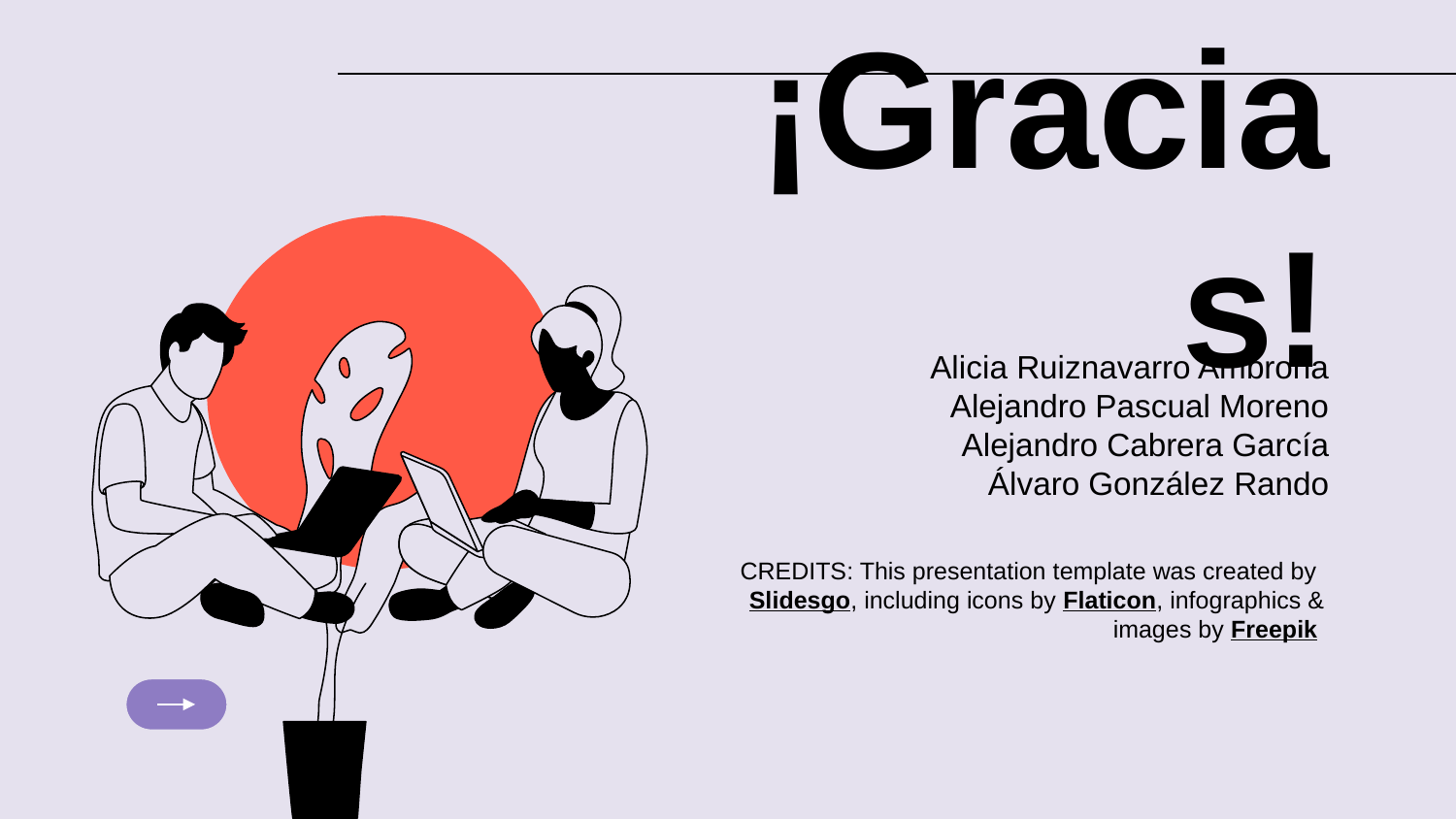

# ¡Gracias!

Alicia Ruiznavarro Ambrona
Alejandro Pascual Moreno
Alejandro Cabrera García
Álvaro González Rando